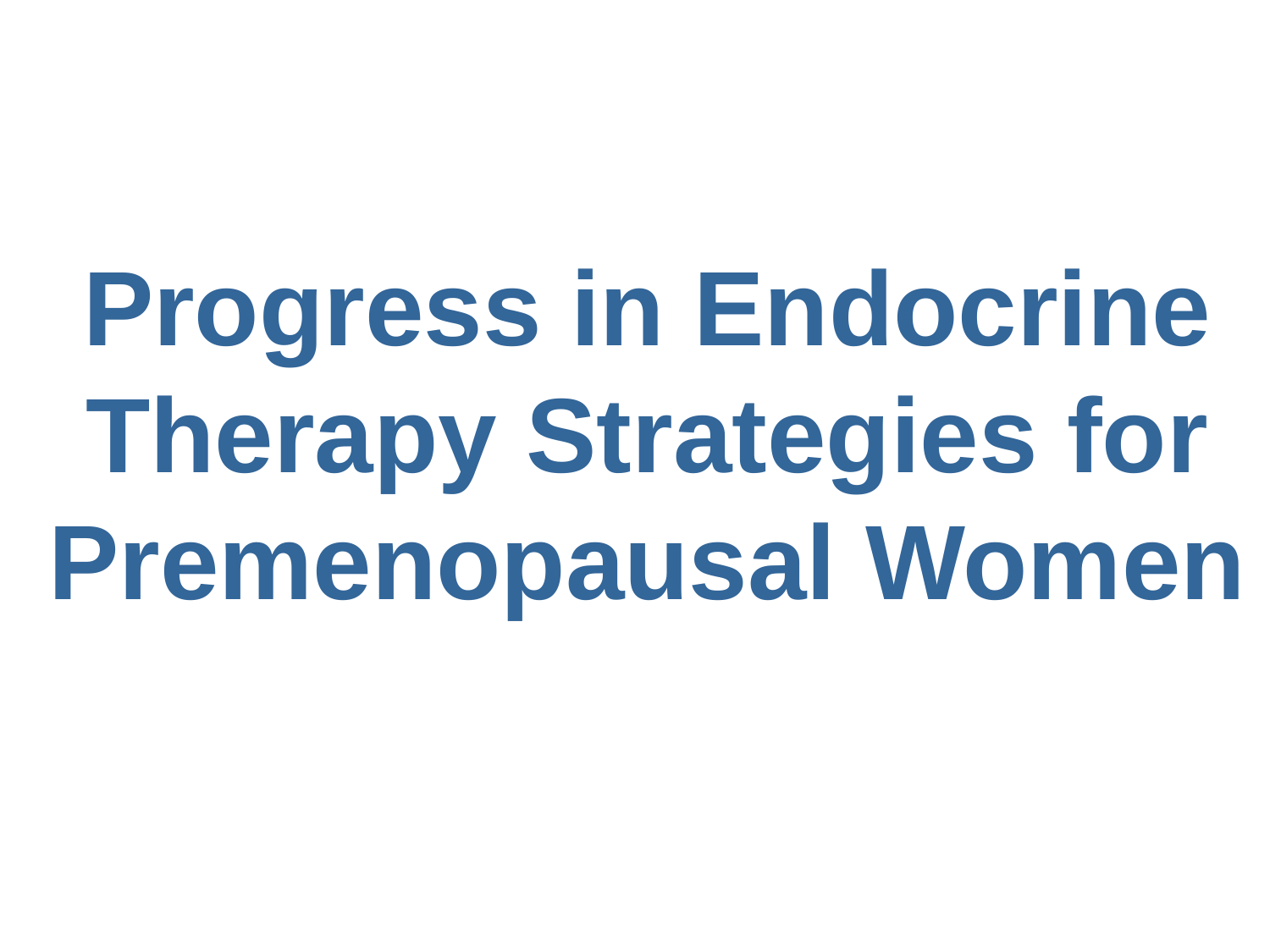

# Progress in Endocrine Therapy Strategies for Premenopausal Women